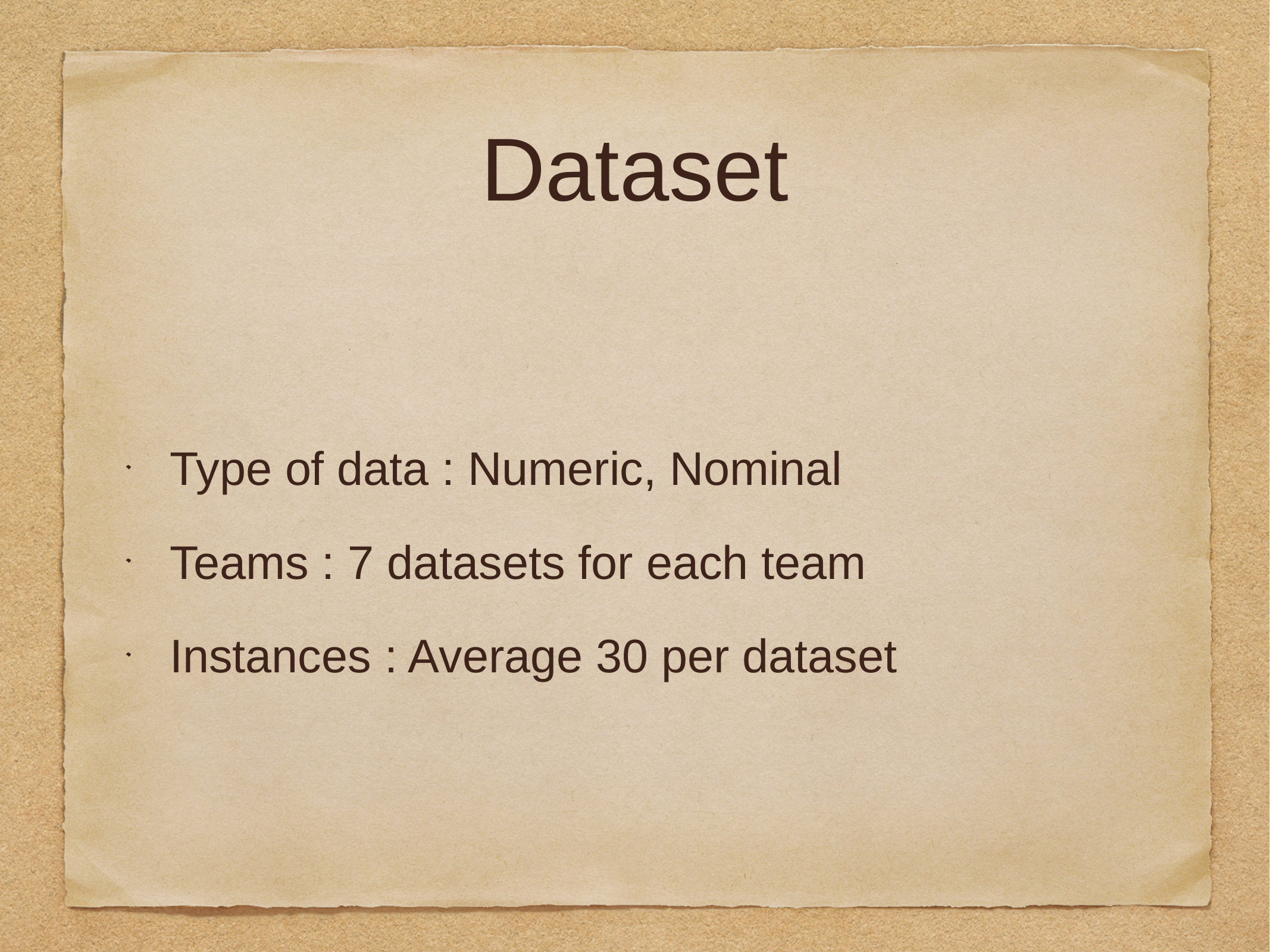

# Dataset
Type of data : Numeric, Nominal
Teams : 7 datasets for each team
Instances : Average 30 per dataset